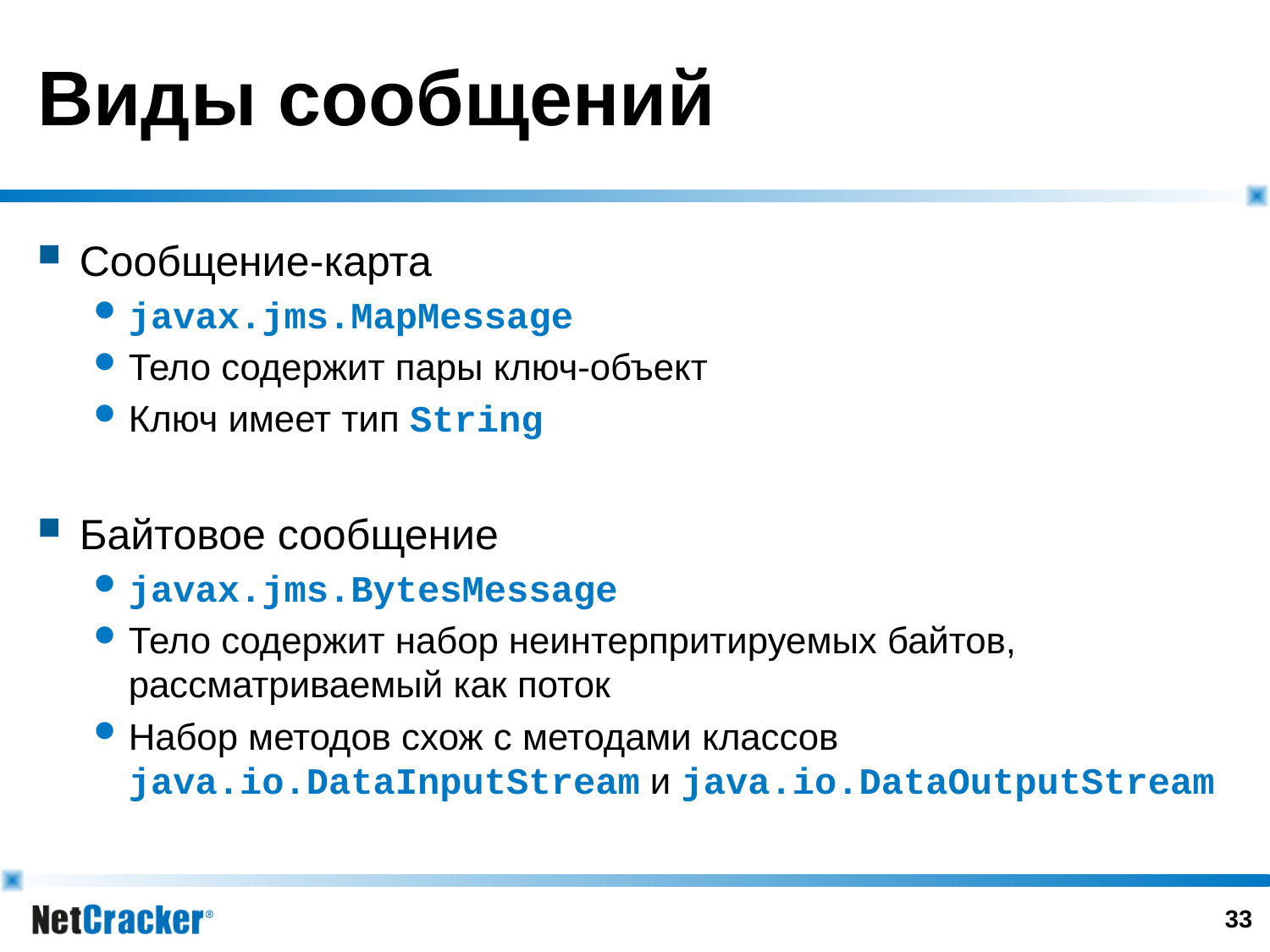

# Виды сообщений
Сообщение-карта
javax.jms.MapMessage
Тело содержит пары ключ-объект
Ключ имеет тип String

Байтовое сообщение
javax.jms.BytesMessage
Тело содержит набор неинтерпритируемых байтов, рассматриваемый как поток
Набор методов схож с методами классов java.io.DataInputStream и java.io.DataOutputStream
33